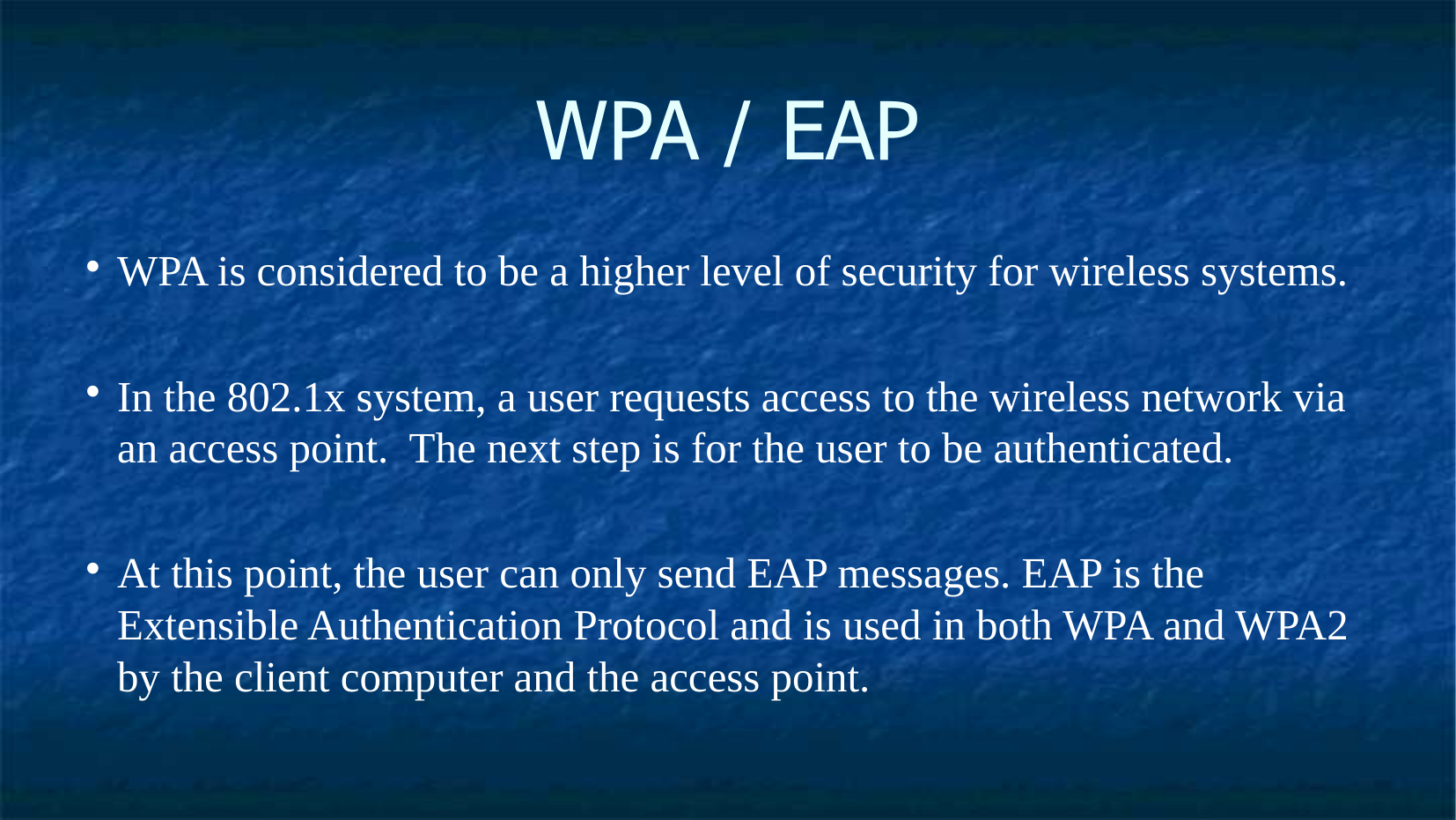

WPA / EAP
WPA is considered to be a higher level of security for wireless systems.

In the 802.1x system, a user requests access to the wireless network via an access point.  The next step is for the user to be authenticated.

At this point, the user can only send EAP messages. EAP is the Extensible Authentication Protocol and is used in both WPA and WPA2 by the client computer and the access point.